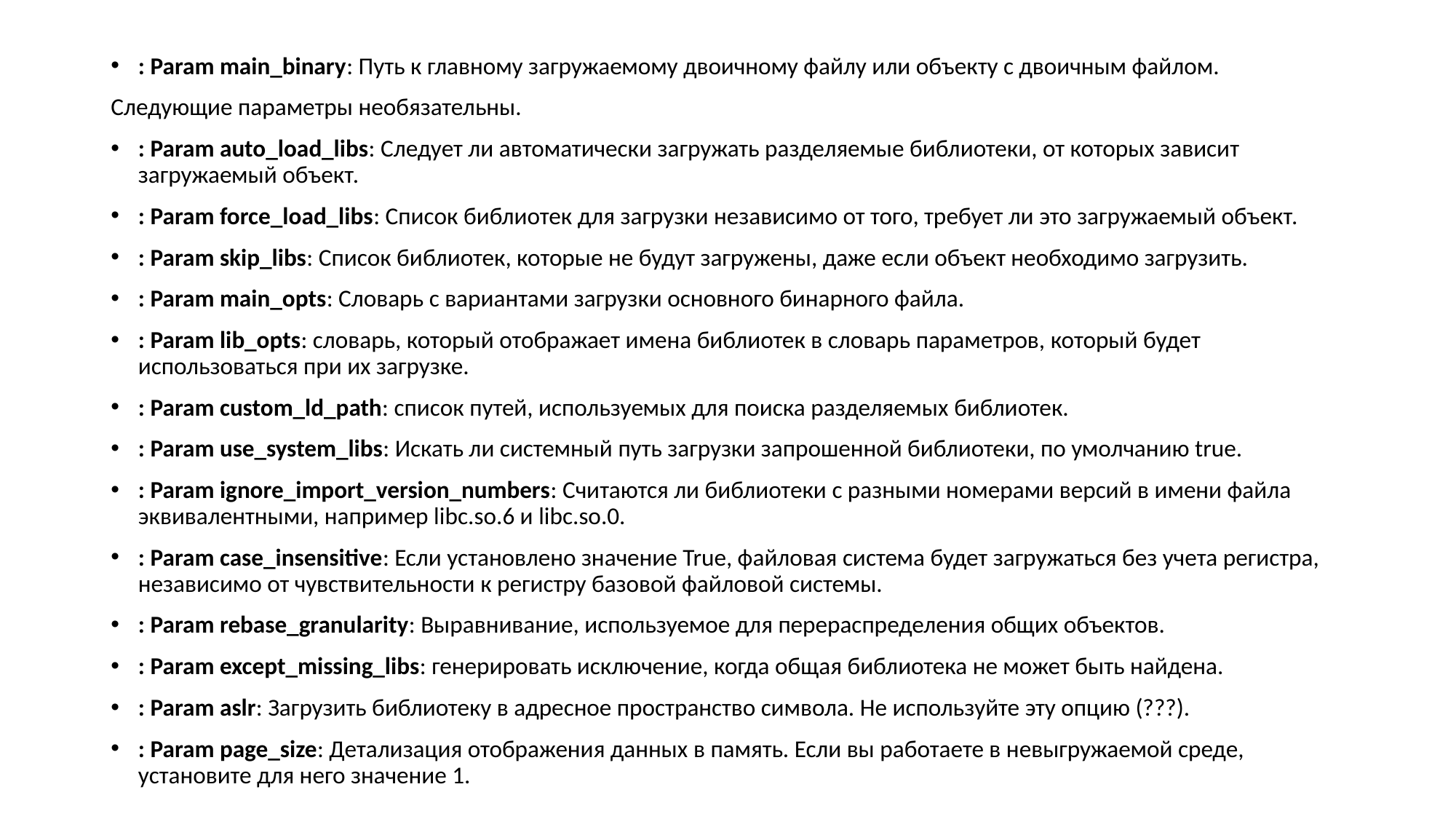

: Param main_binary: Путь к главному загружаемому двоичному файлу или объекту с двоичным файлом.
Следующие параметры необязательны.
: Param auto_load_libs: Следует ли автоматически загружать разделяемые библиотеки, от которых зависит загружаемый объект.
: Param force_load_libs: Список библиотек для загрузки независимо от того, требует ли это загружаемый объект.
: Param skip_libs: Список библиотек, которые не будут загружены, даже если объект необходимо загрузить.
: Param main_opts: Словарь с вариантами загрузки основного бинарного файла.
: Param lib_opts: словарь, который отображает имена библиотек в словарь параметров, который будет использоваться при их загрузке.
: Param custom_ld_path: список путей, используемых для поиска разделяемых библиотек.
: Param use_system_libs: Искать ли системный путь загрузки запрошенной библиотеки, по умолчанию true.
: Param ignore_import_version_numbers: Считаются ли библиотеки с разными номерами версий в имени файла эквивалентными, например libc.so.6 и libc.so.0.
: Param case_insensitive: Если установлено значение True, файловая система будет загружаться без учета регистра, независимо от чувствительности к регистру базовой файловой системы.
: Param rebase_granularity: Выравнивание, используемое для перераспределения общих объектов.
: Param except_missing_libs: генерировать исключение, когда общая библиотека не может быть найдена.
: Param aslr: Загрузить библиотеку в адресное пространство символа. Не используйте эту опцию (???).
: Param page_size: Детализация отображения данных в память. Если вы работаете в невыгружаемой среде, установите для него значение 1.